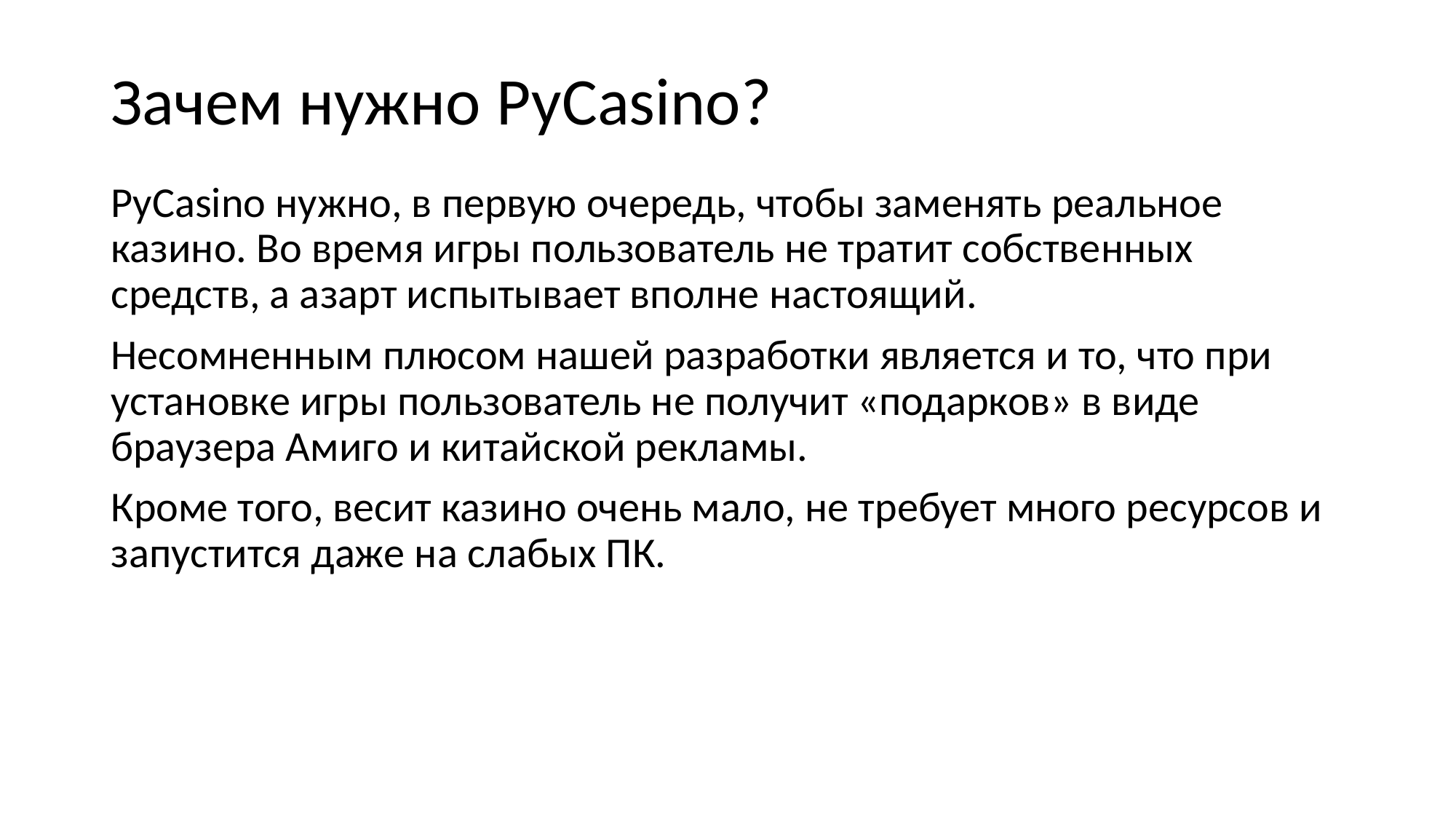

# Зачем нужно PyCasino?
PyCasino нужно, в первую очередь, чтобы заменять реальное казино. Во время игры пользователь не тратит собственных средств, а азарт испытывает вполне настоящий.
Несомненным плюсом нашей разработки является и то, что при установке игры пользователь не получит «подарков» в виде браузера Амиго и китайской рекламы.
Кроме того, весит казино очень мало, не требует много ресурсов и запустится даже на слабых ПК.